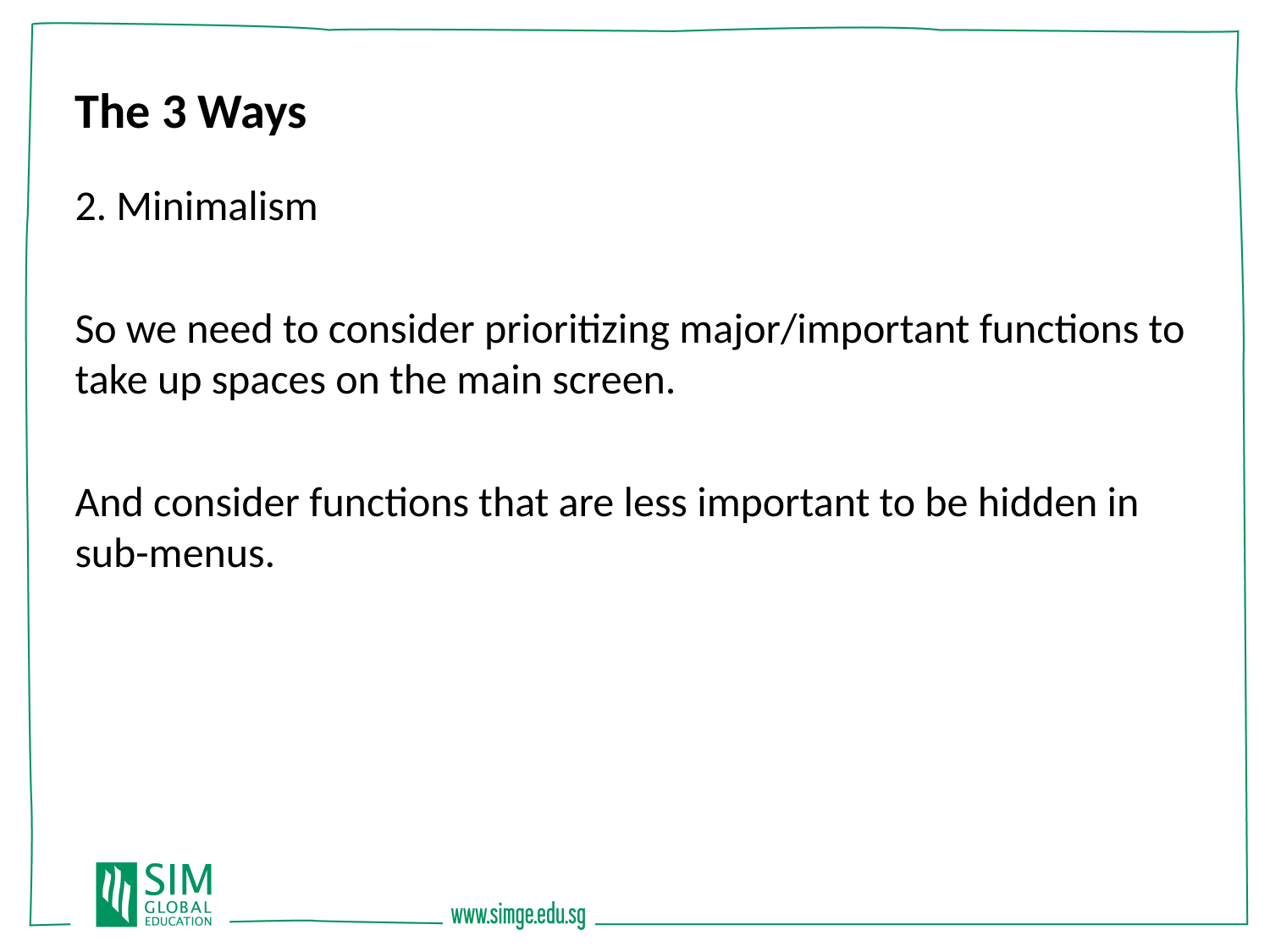

The 3 Ways
2. Minimalism

So we need to consider prioritizing major/important functions to take up spaces on the main screen.

And consider functions that are less important to be hidden in sub-menus.